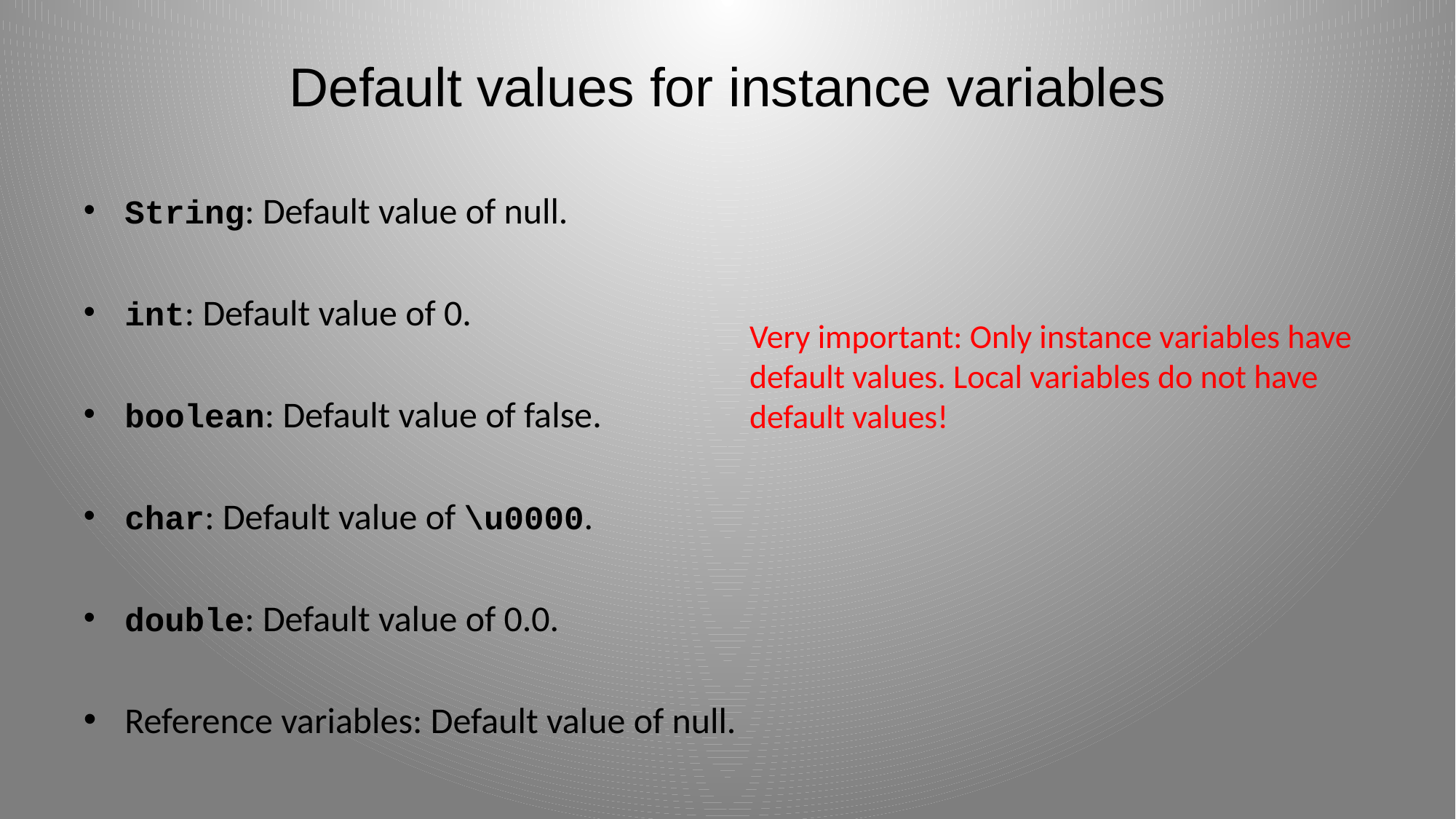

# Default values for instance variables
String: Default value of null.

int: Default value of 0.

boolean: Default value of false.

char: Default value of \u0000.

double: Default value of 0.0.

Reference variables: Default value of null.
Very important: Only instance variables have
default values. Local variables do not have
default values!